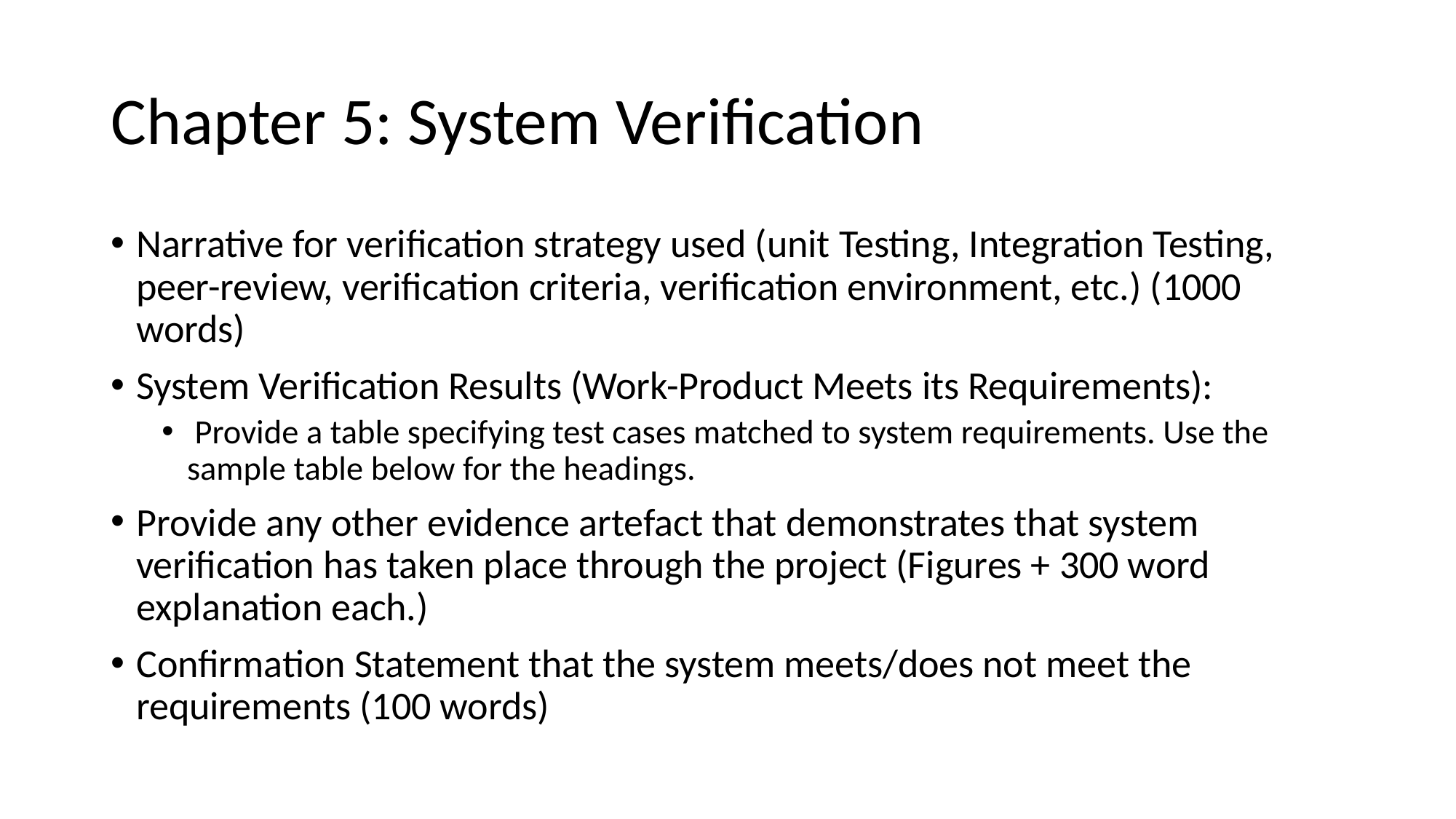

# Chapter 5: System Verification
Narrative for verification strategy used (unit Testing, Integration Testing, peer-review, verification criteria, verification environment, etc.) (1000 words)
System Verification Results (Work-Product Meets its Requirements):
 Provide a table specifying test cases matched to system requirements. Use the sample table below for the headings.
Provide any other evidence artefact that demonstrates that system verification has taken place through the project (Figures + 300 word explanation each.)
Confirmation Statement that the system meets/does not meet the requirements (100 words)